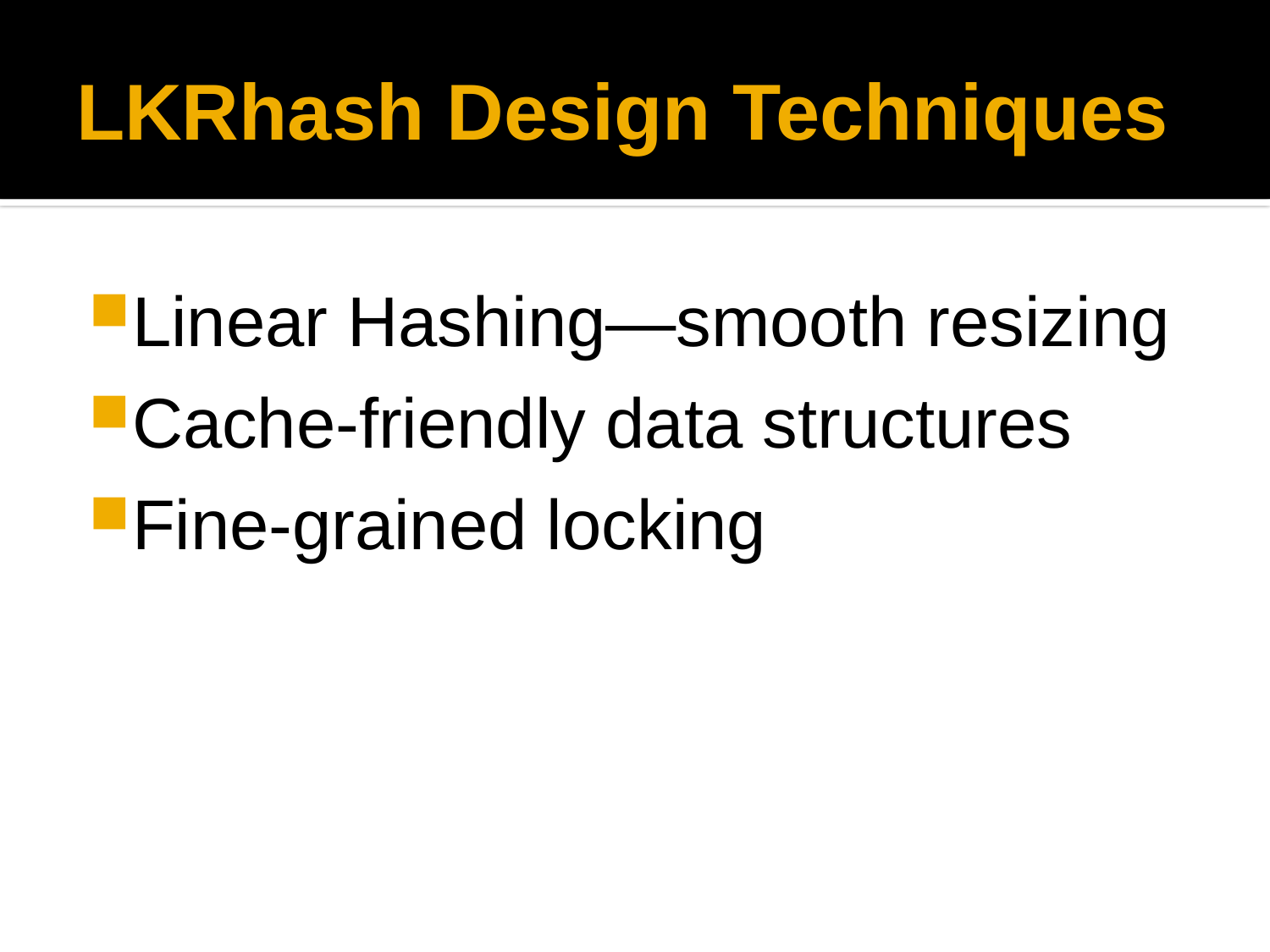

# LKRhash Design Techniques
Linear Hashing—smooth resizing
Cache-friendly data structures
Fine-grained locking